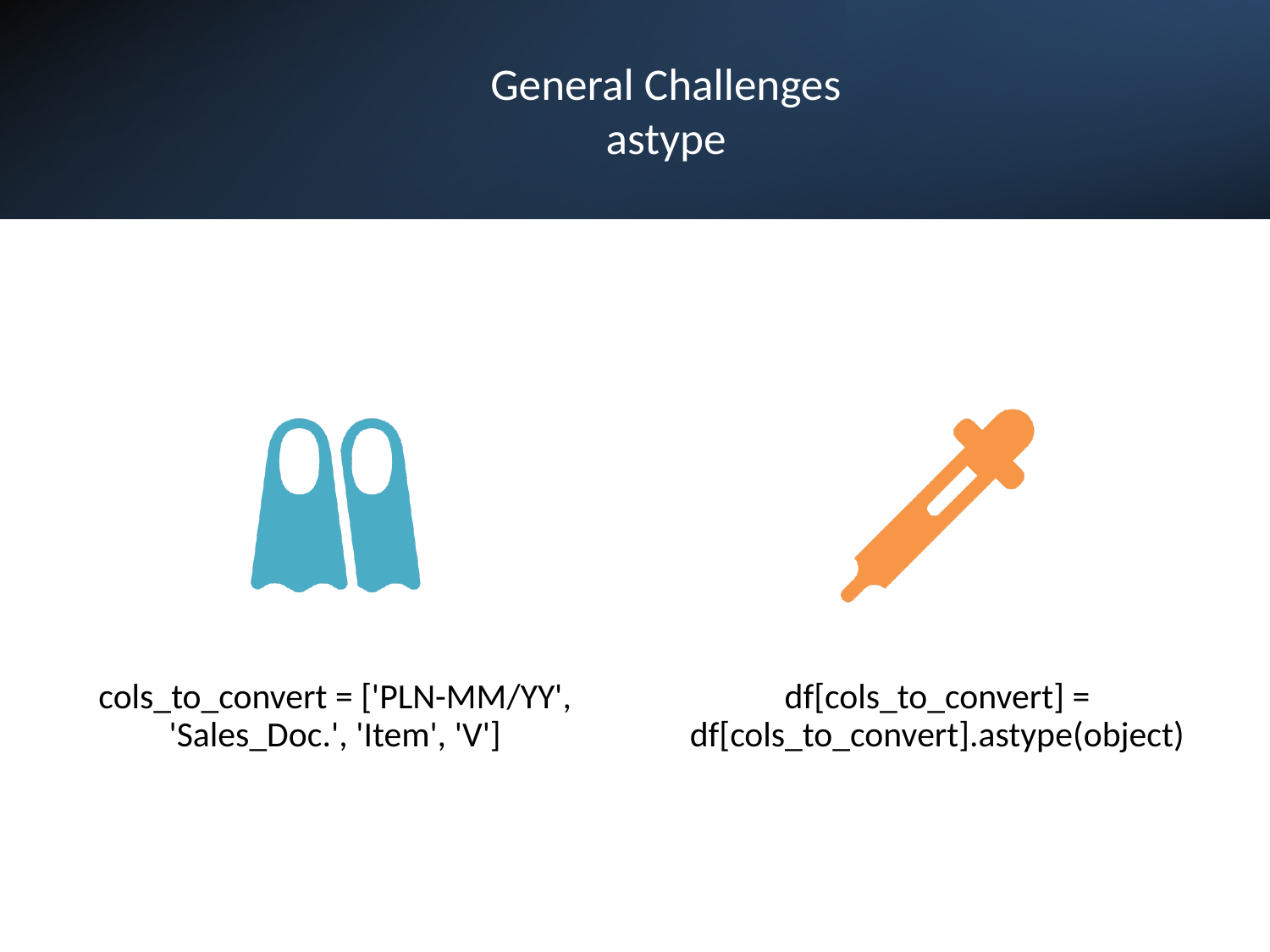

# General Challenges astype
cols_to_convert = ['PLN-MM/YY', 'Sales_Doc.', 'Item', 'V']
df[cols_to_convert] = df[cols_to_convert].astype(object)